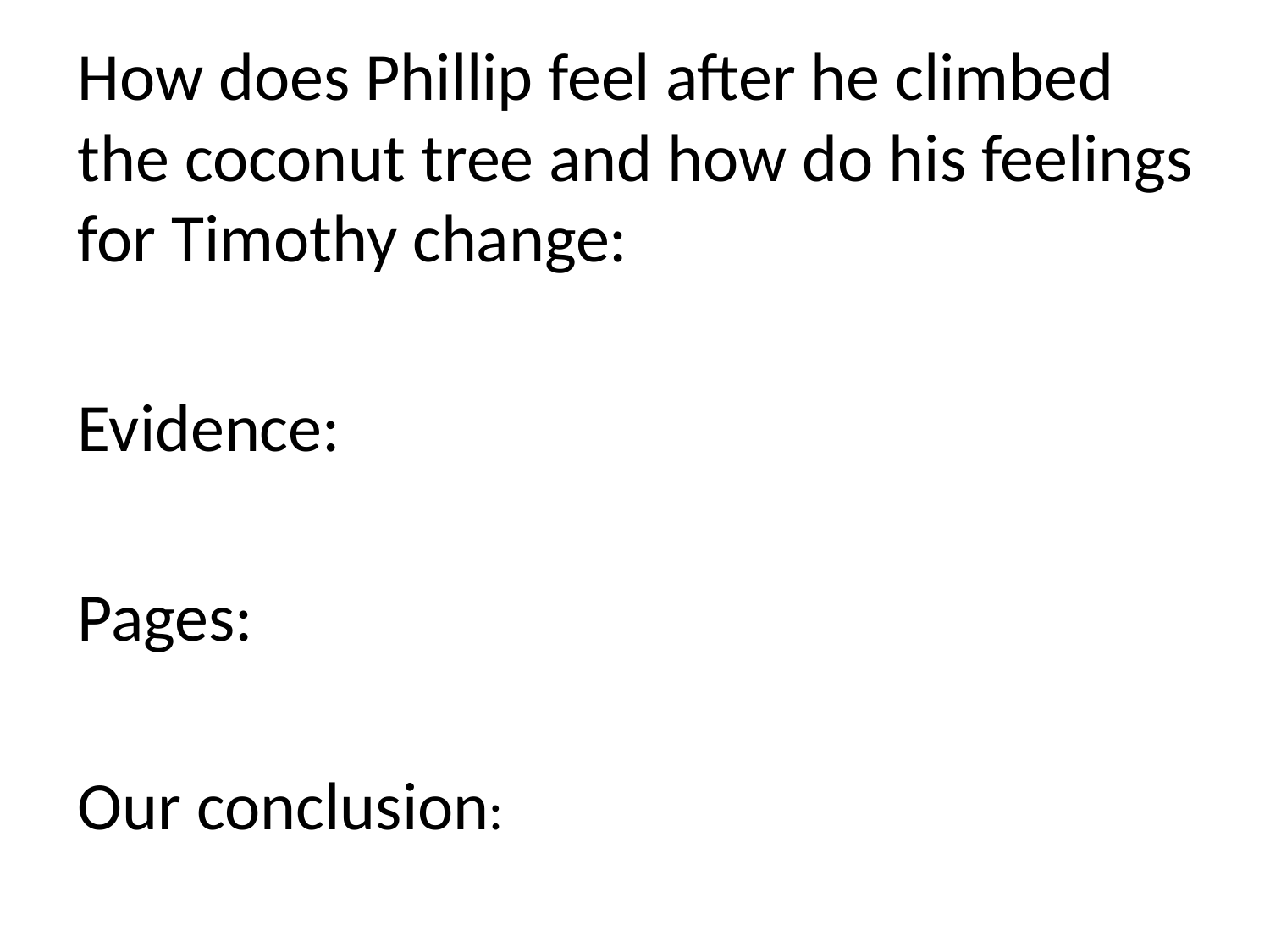

How does Phillip feel after he climbed the coconut tree and how do his feelings for Timothy change:

Evidence:

Pages:

Our conclusion: